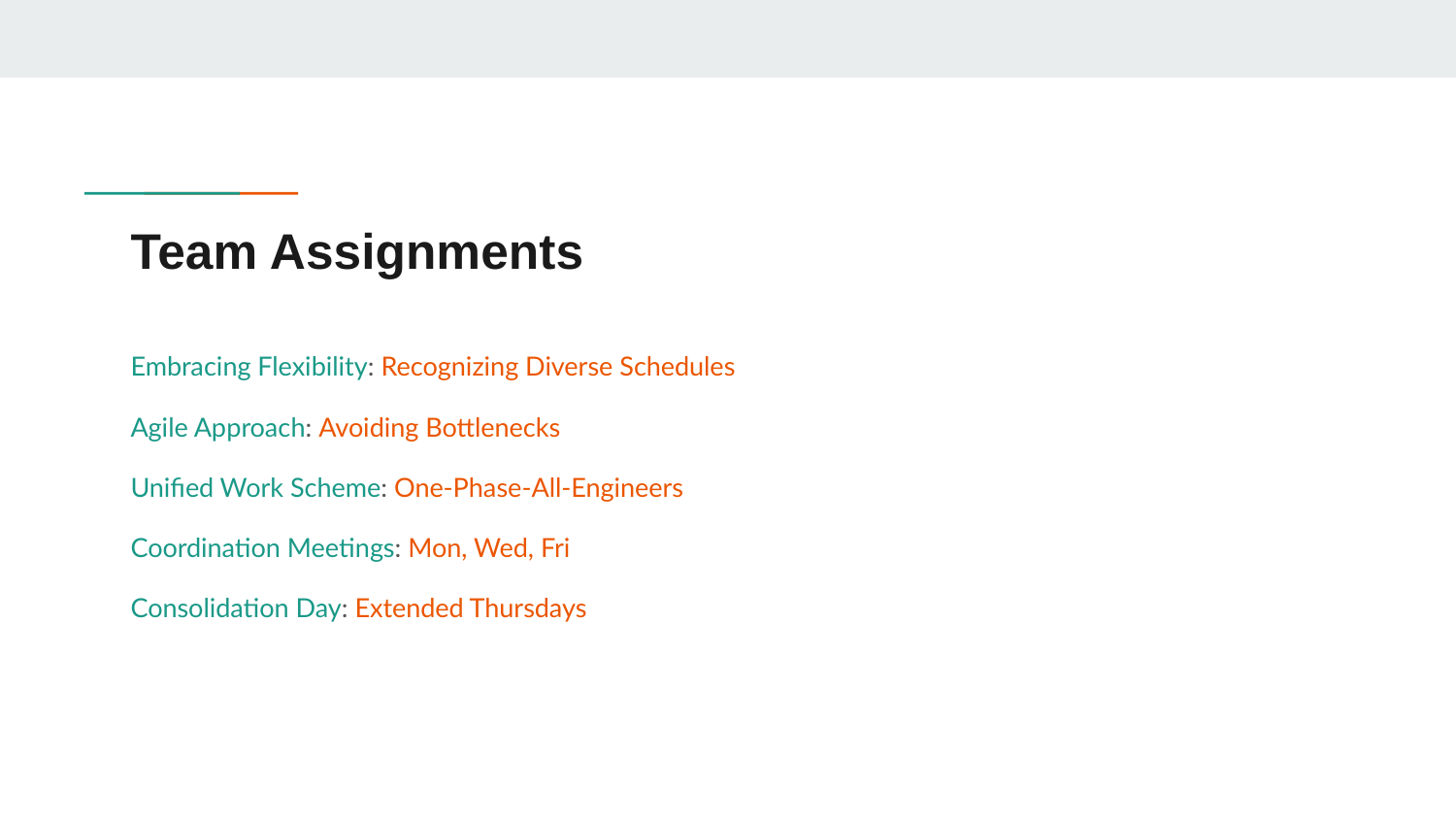

# Team Assignments
Embracing Flexibility: Recognizing Diverse Schedules
Agile Approach: Avoiding Bottlenecks
Unified Work Scheme: One-Phase-All-Engineers
Coordination Meetings: Mon, Wed, Fri
Consolidation Day: Extended Thursdays